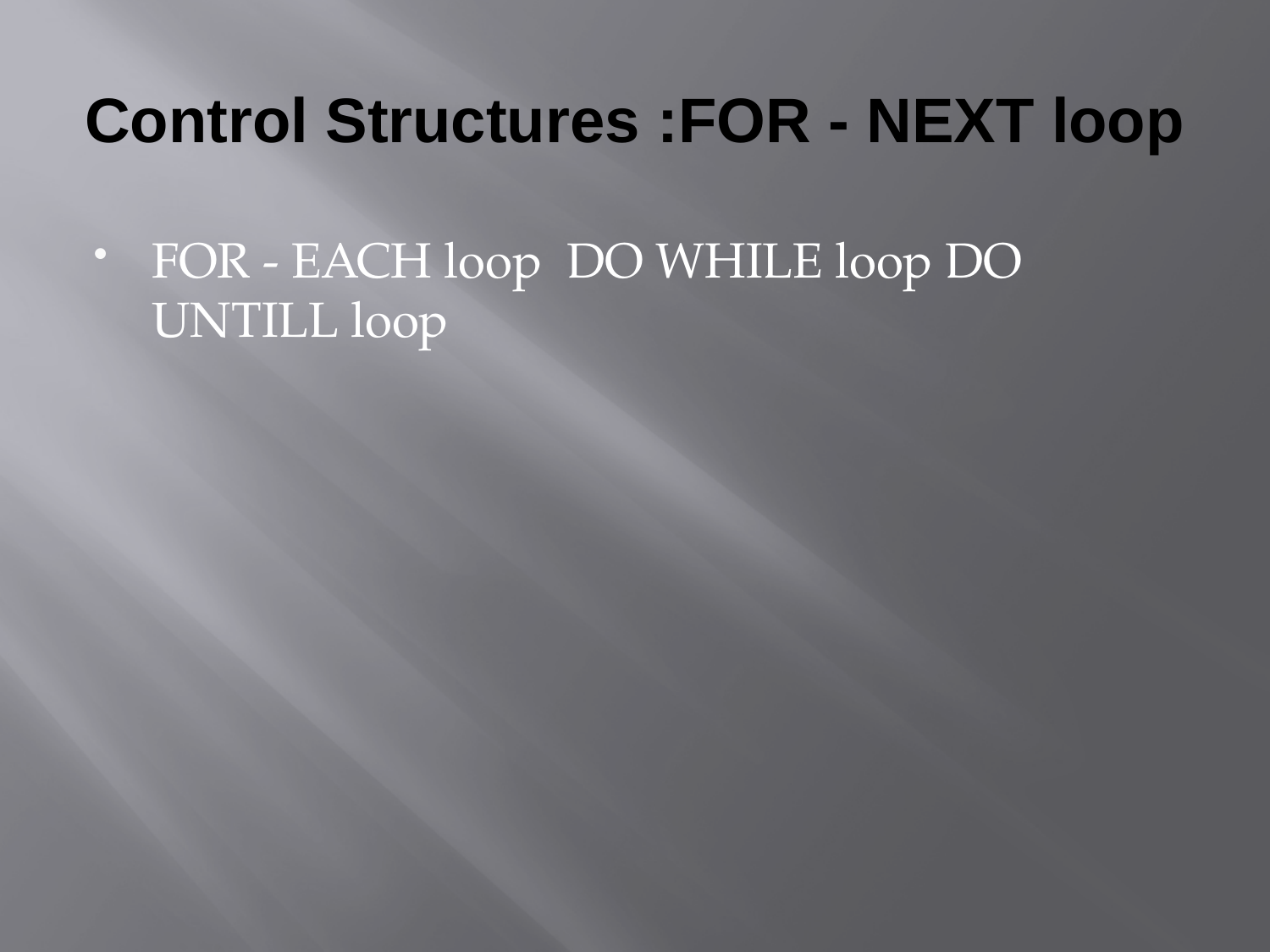

# Control Structures :FOR - NEXT loop
FOR - EACH loop  DO WHILE loop DO UNTILL loop